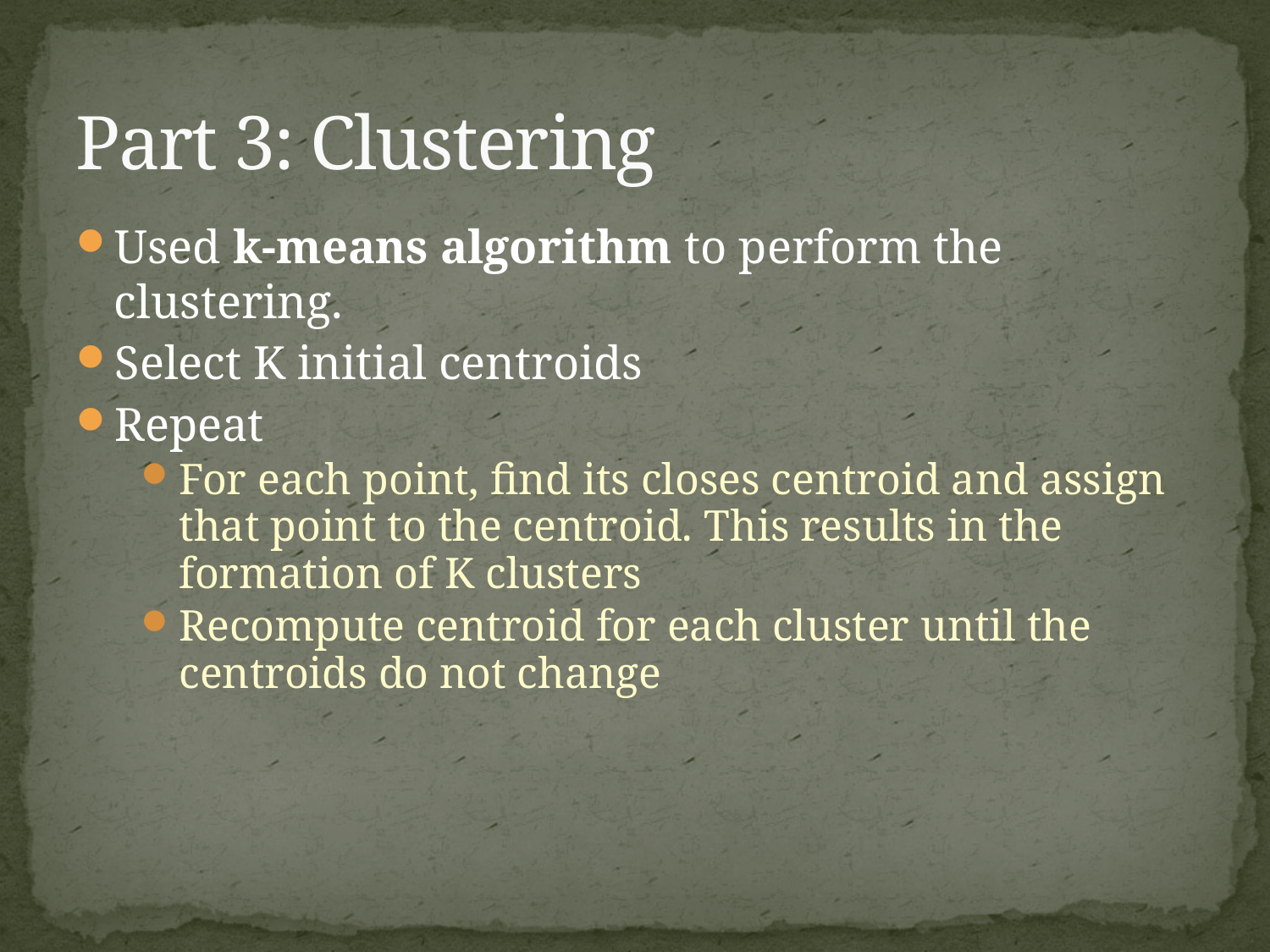

# Part 3: Clustering
Used k-means algorithm to perform the clustering.
Select K initial centroids
Repeat
For each point, find its closes centroid and assign that point to the centroid. This results in the formation of K clusters
Recompute centroid for each cluster until the centroids do not change